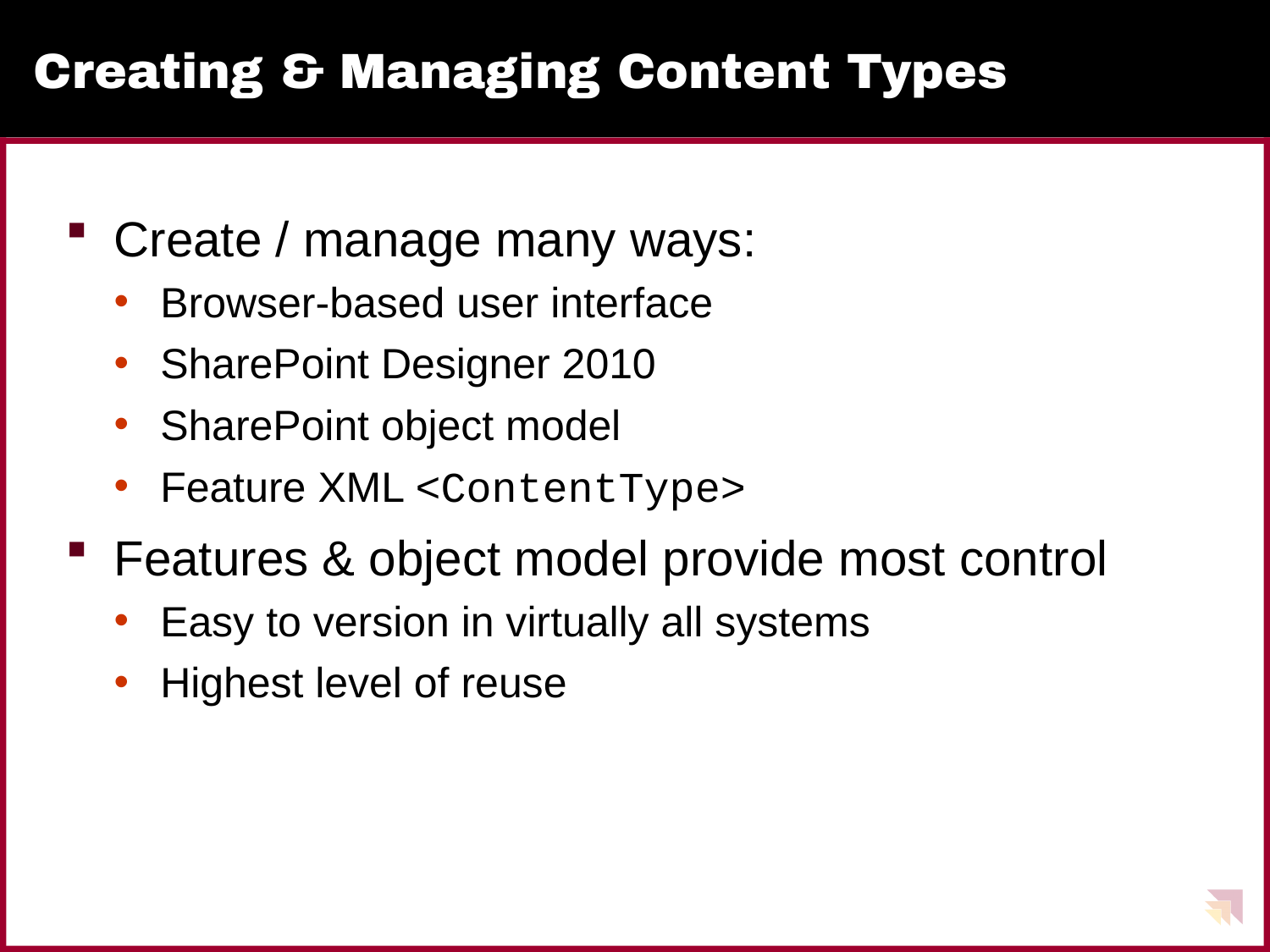

# Creating & Managing Content Types
Create / manage many ways:
Browser-based user interface
SharePoint Designer 2010
SharePoint object model
Feature XML <ContentType>
Features & object model provide most control
Easy to version in virtually all systems
Highest level of reuse